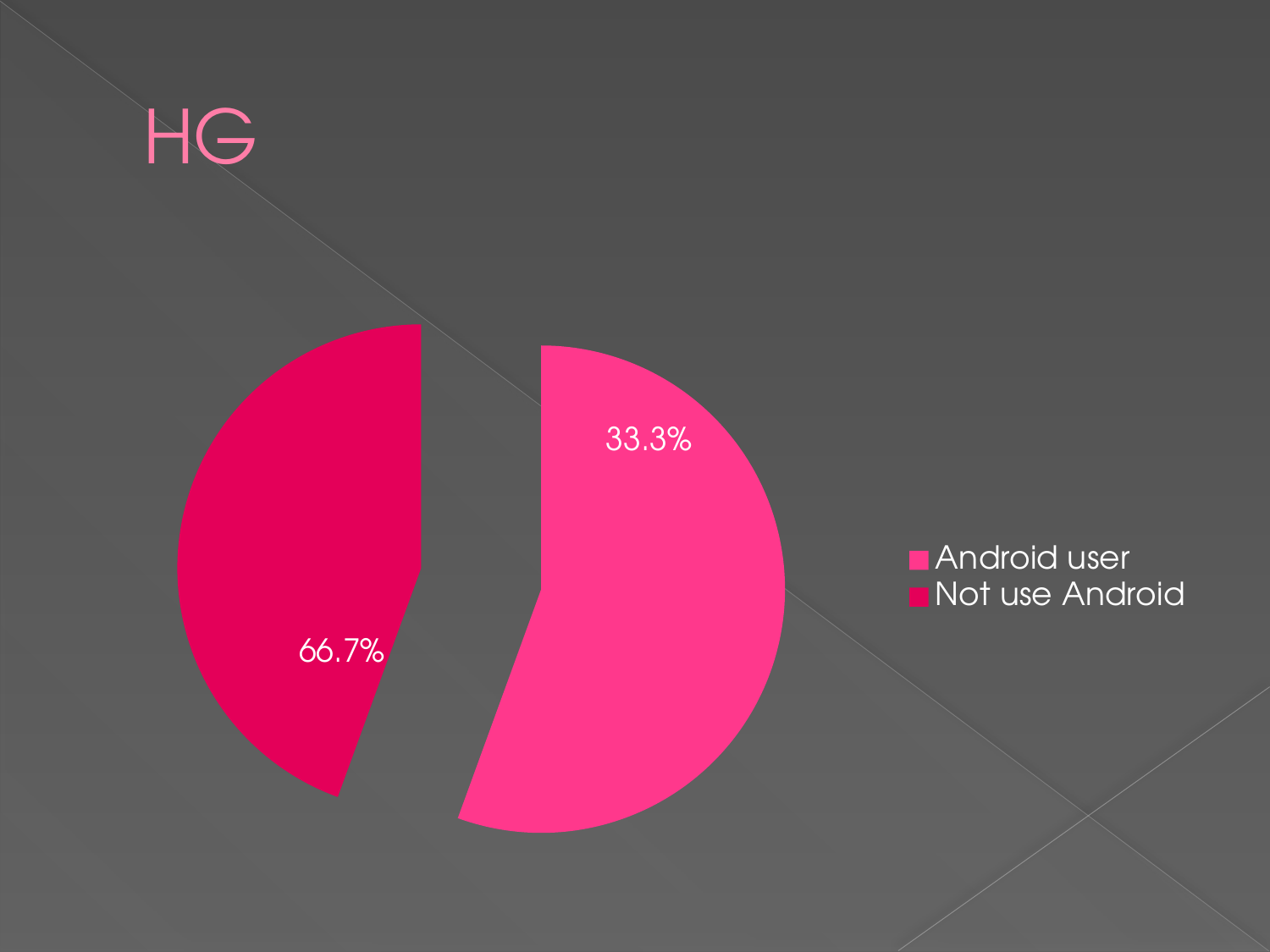

# HG

### Chart

| Category | Sales |
|---|---|
| Android user | 5.0 |
| Not use Android | 4.0 |
33.3%
66.7%